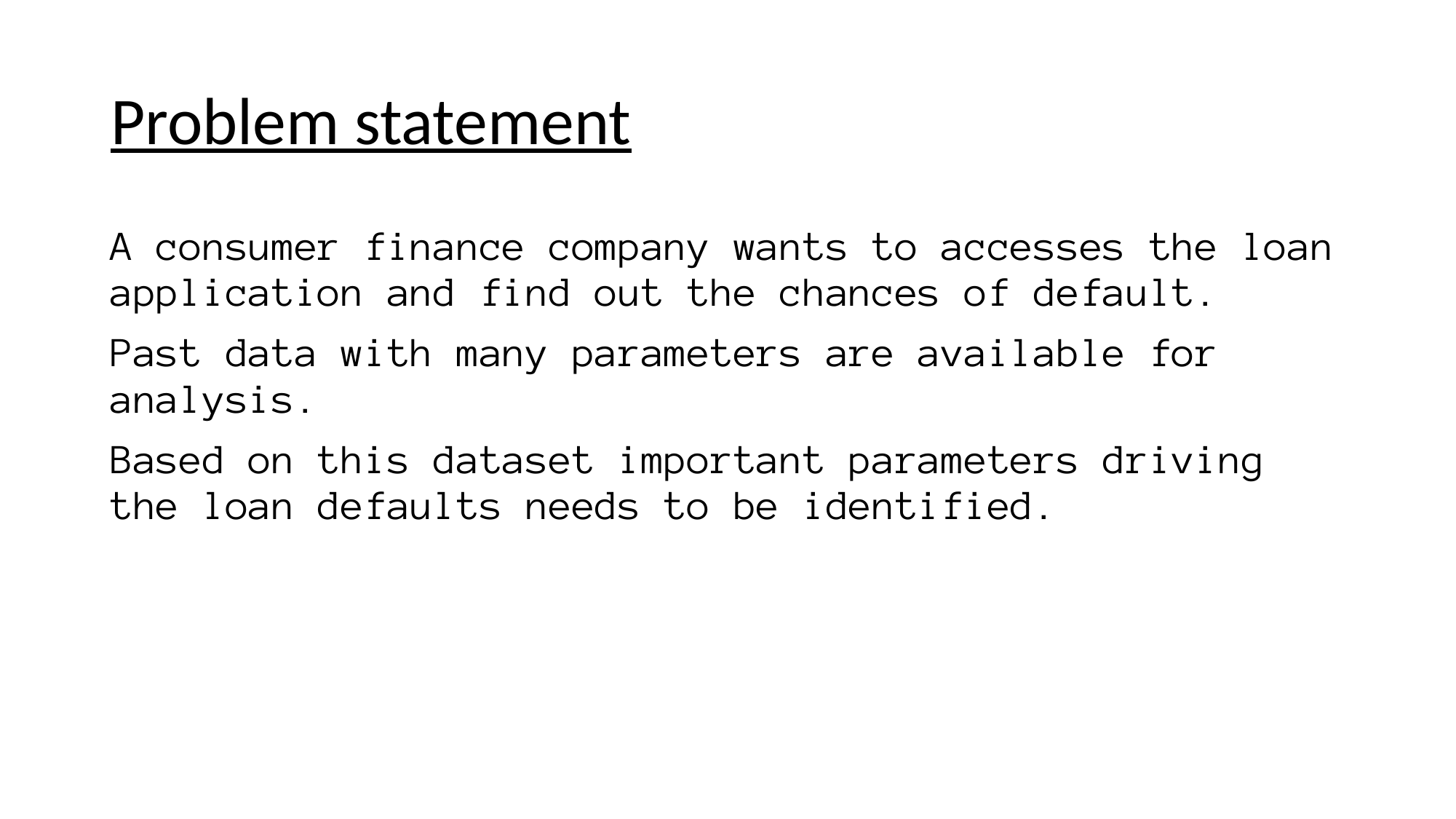

# Problem statement
A consumer finance company wants to accesses the loan application and find out the chances of default.
Past data with many parameters are available for analysis.
Based on this dataset important parameters driving the loan defaults needs to be identified.